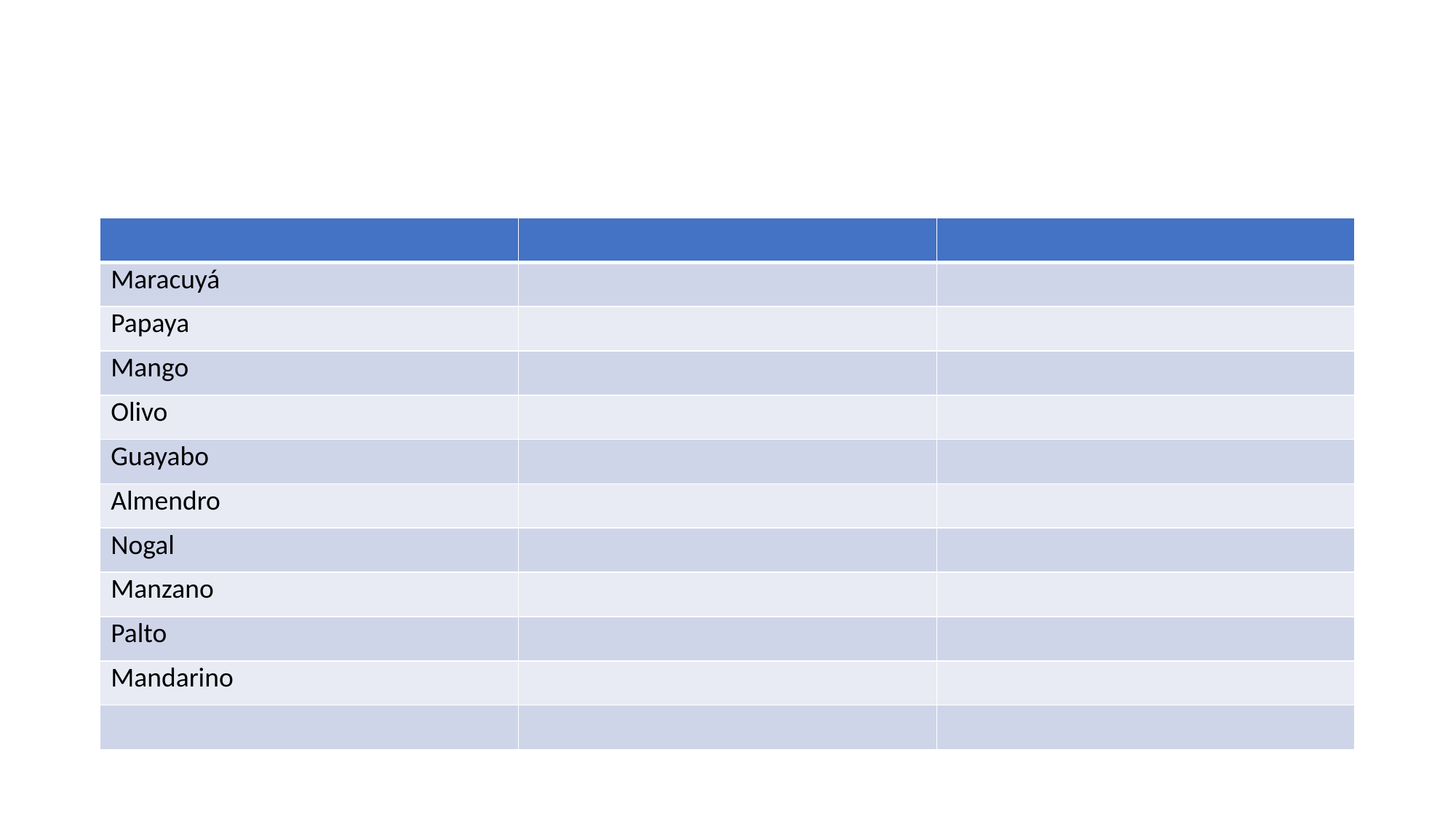

#
|  |  |  |
| --- | --- | --- |
| Maracuyá |  |  |
| Papaya |  |  |
| Mango |  |  |
| Olivo |  |  |
| Guayabo |  |  |
| Almendro |  |  |
| Nogal |  |  |
| Manzano |  |  |
| Palto |  |  |
| Mandarino |  |  |
|  |  |  |